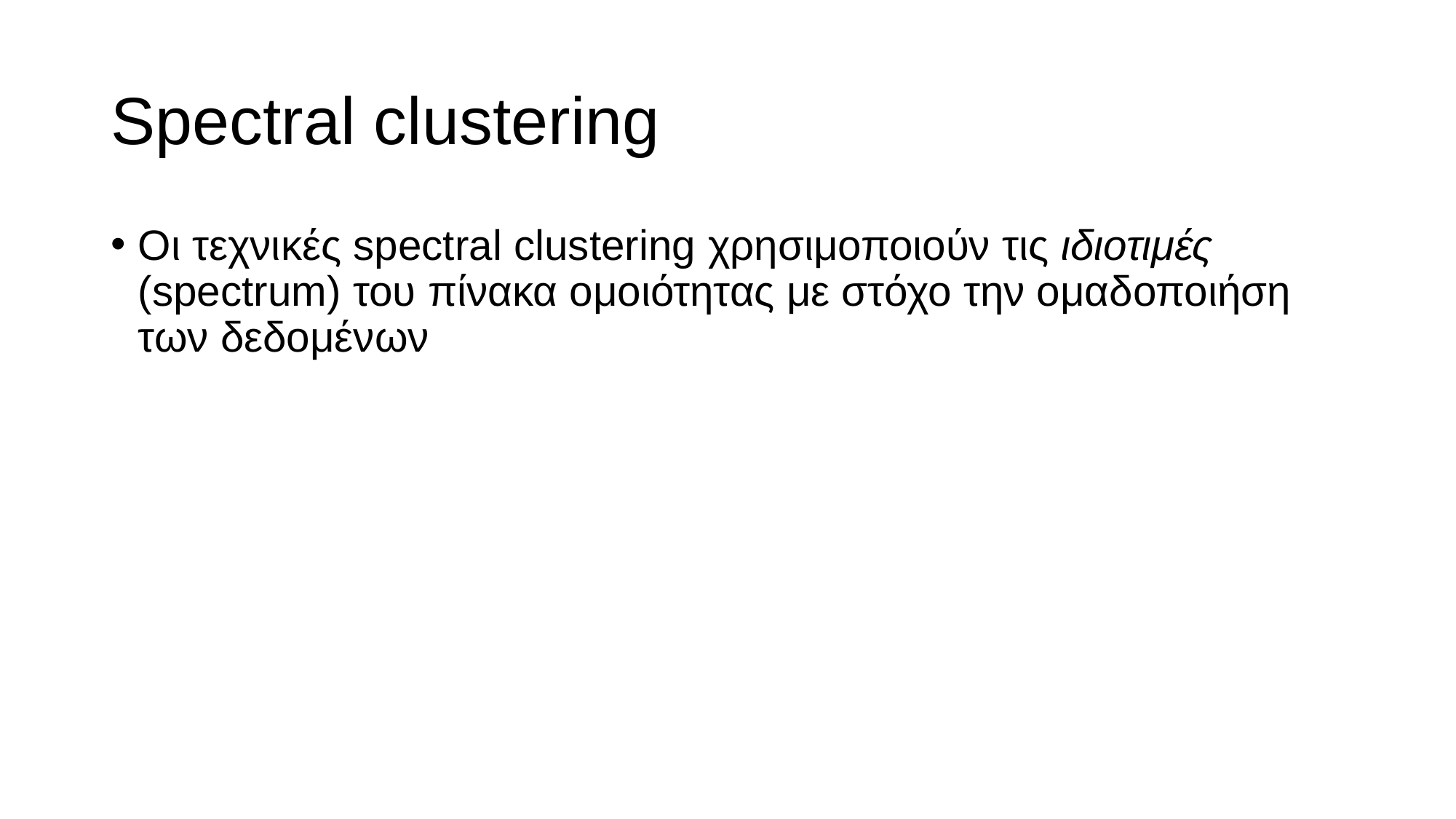

# Spectral clustering
Οι τεχνικές spectral clustering χρησιμοποιούν τις ιδιοτιμές (spectrum) του πίνακα ομοιότητας με στόχο την ομαδοποιήση των δεδομένων